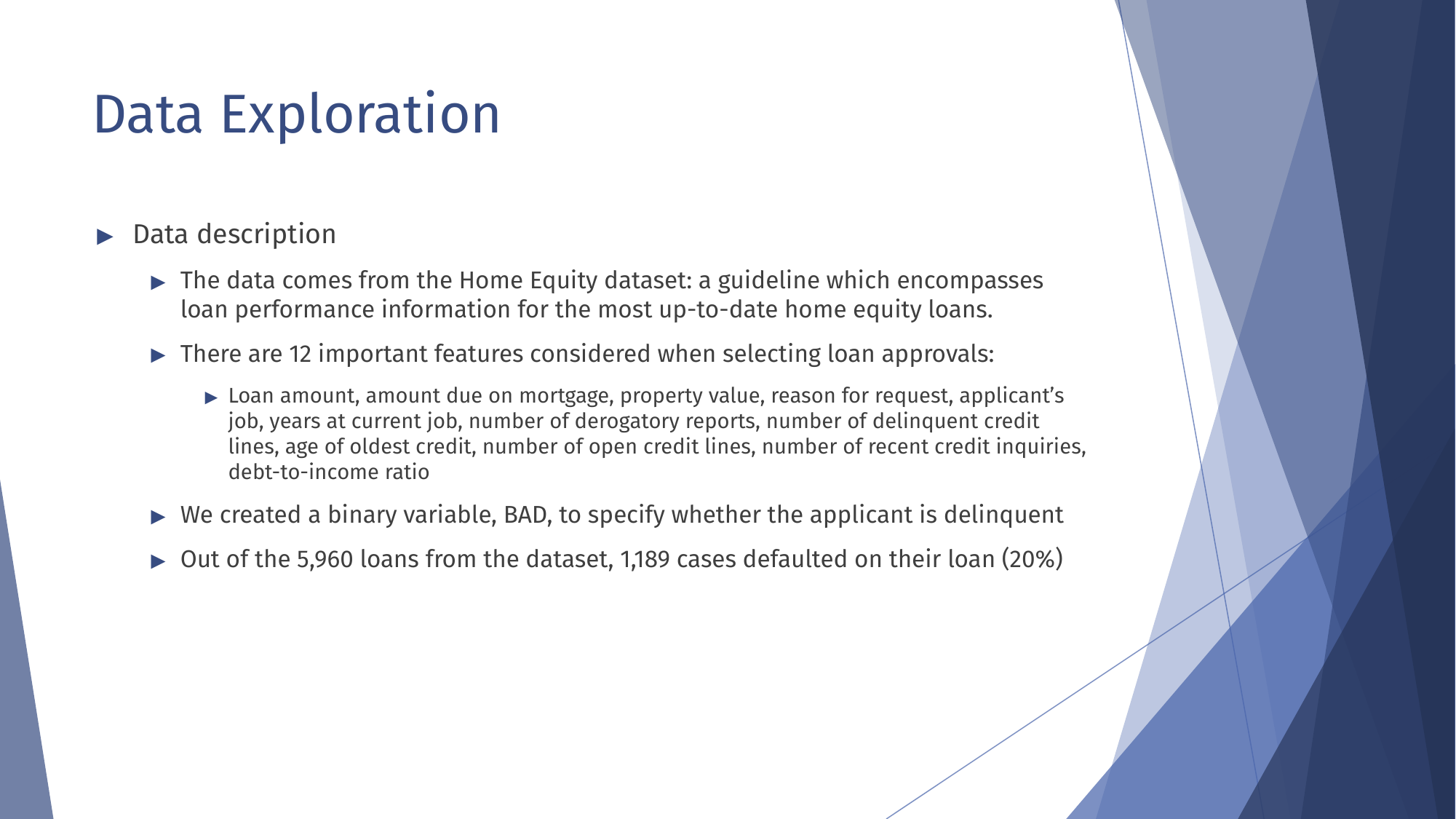

# Data Exploration
Data description
The data comes from the Home Equity dataset: a guideline which encompasses loan performance information for the most up-to-date home equity loans.
There are 12 important features considered when selecting loan approvals:
Loan amount, amount due on mortgage, property value, reason for request, applicant’s job, years at current job, number of derogatory reports, number of delinquent credit lines, age of oldest credit, number of open credit lines, number of recent credit inquiries, debt-to-income ratio
We created a binary variable, BAD, to specify whether the applicant is delinquent
Out of the 5,960 loans from the dataset, 1,189 cases defaulted on their loan (20%)